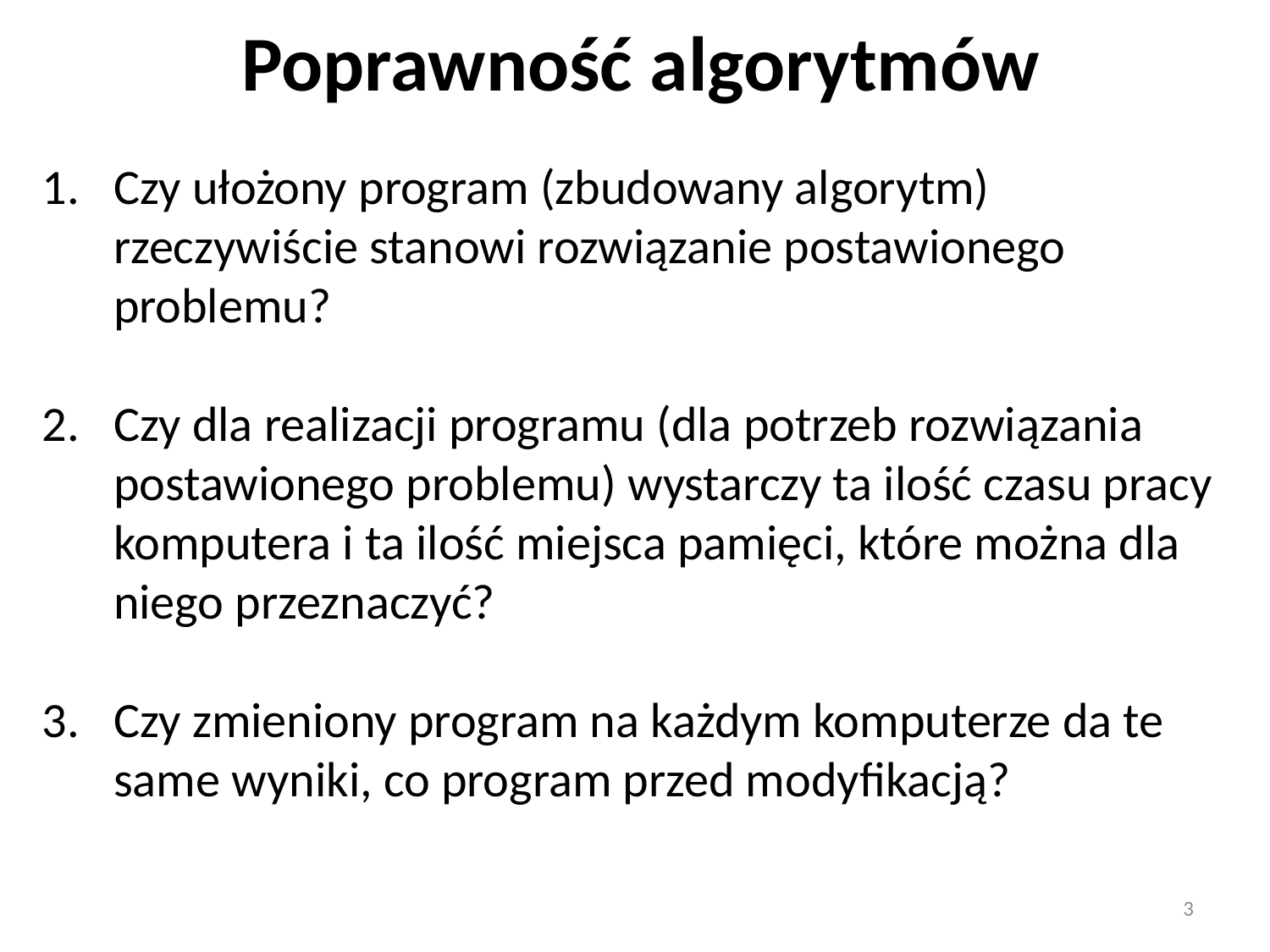

# Poprawność algorytmów
Czy ułożony program (zbudowany algorytm) rzeczywiście stanowi rozwiązanie postawionego problemu?

Czy dla realizacji programu (dla potrzeb rozwiązania postawionego problemu) wystarczy ta ilość czasu pracy komputera i ta ilość miejsca pamięci, które można dla niego przeznaczyć?

Czy zmieniony program na każdym komputerze da te same wyniki, co program przed modyfikacją?
3